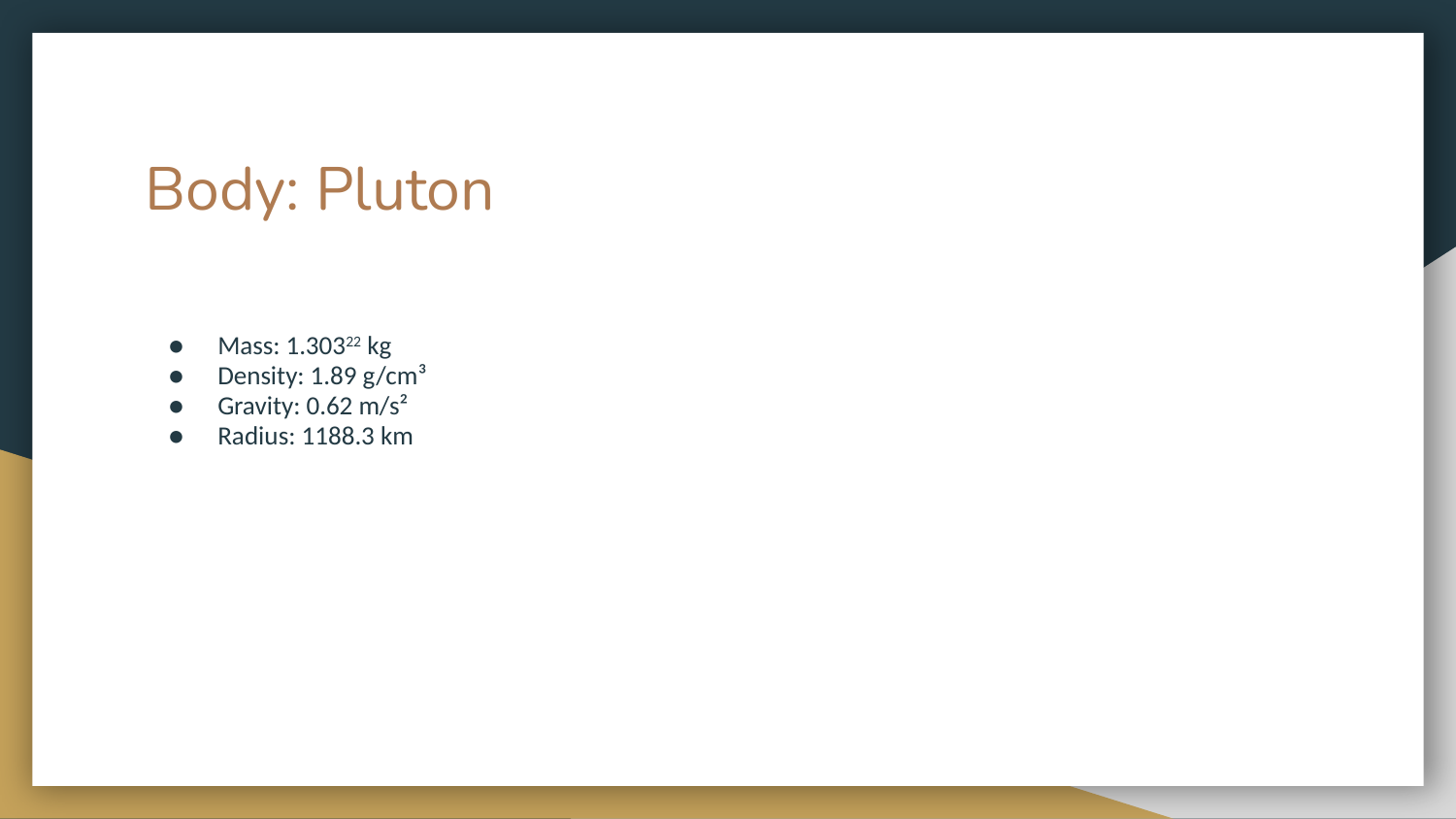

# Body: Pluton
Mass: 1.30322 kg
Density: 1.89 g/cm³
Gravity: 0.62 m/s²
Radius: 1188.3 km